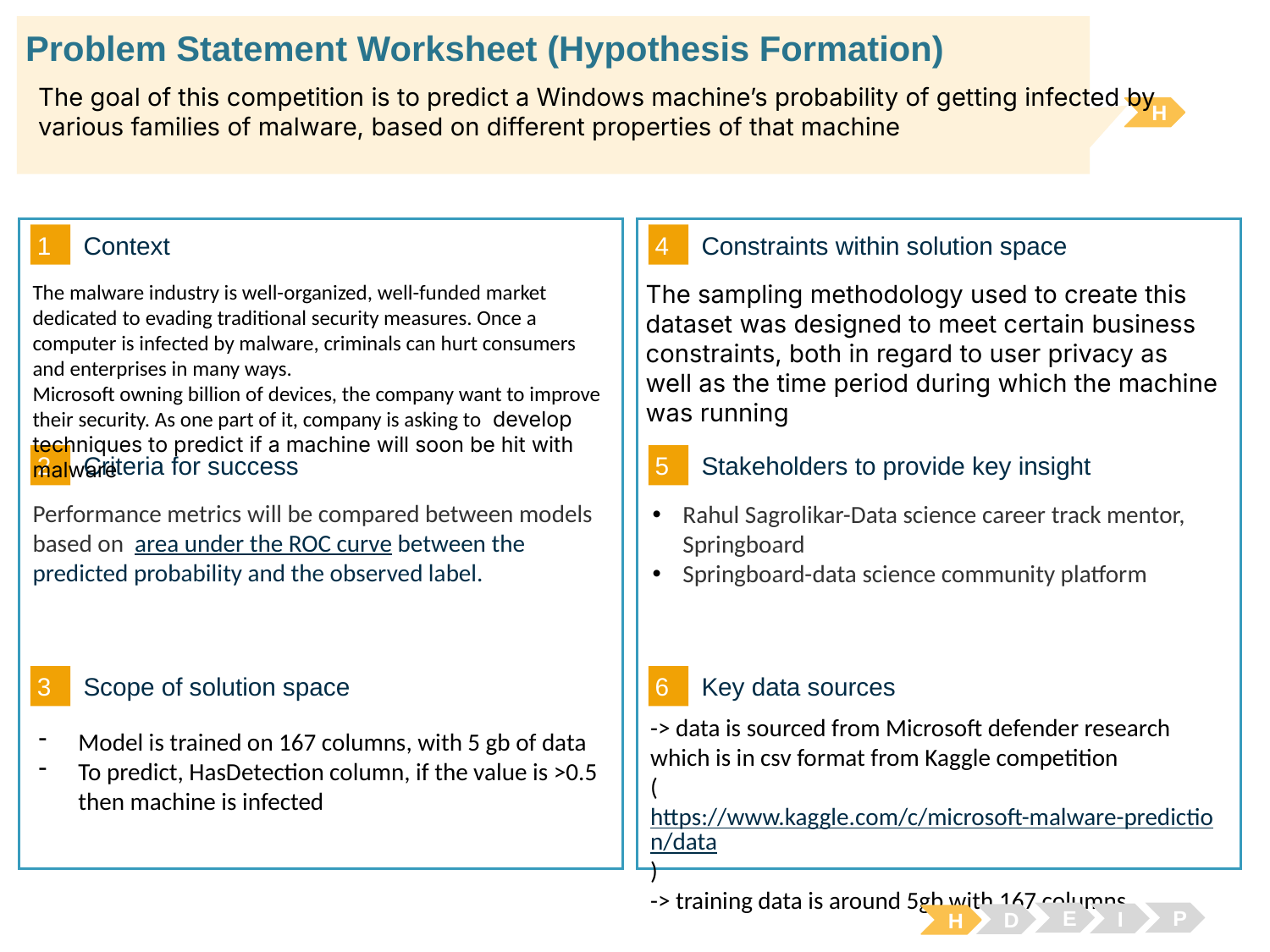

# Problem Statement Worksheet (Hypothesis Formation)
The goal of this competition is to predict a Windows machine’s probability of getting infected by various families of malware, based on different properties of that machine
H

1
4
Context
Constraints within solution space
The sampling methodology used to create this dataset was designed to meet certain business constraints, both in regard to user privacy as well as the time period during which the machine was running
The malware industry is well-organized, well-funded market dedicated to evading traditional security measures. Once a computer is infected by malware, criminals can hurt consumers and enterprises in many ways.
Microsoft owning billion of devices, the company want to improve their security. As one part of it, company is asking to  develop techniques to predict if a machine will soon be hit with malware
2
5
Criteria for success
Stakeholders to provide key insight
Performance metrics will be compared between models based on  area under the ROC curve between the predicted probability and the observed label.
Rahul Sagrolikar-Data science career track mentor, Springboard
Springboard-data science community platform

3
6
Key data sources
Scope of solution space
-> data is sourced from Microsoft defender research which is in csv format from Kaggle competition
(https://www.kaggle.com/c/microsoft-malware-prediction/data)
-> training data is around 5gb with 167 columns.
Model is trained on 167 columns, with 5 gb of data
To predict, HasDetection column, if the value is >0.5 then machine is infected
E
P
I
D
H